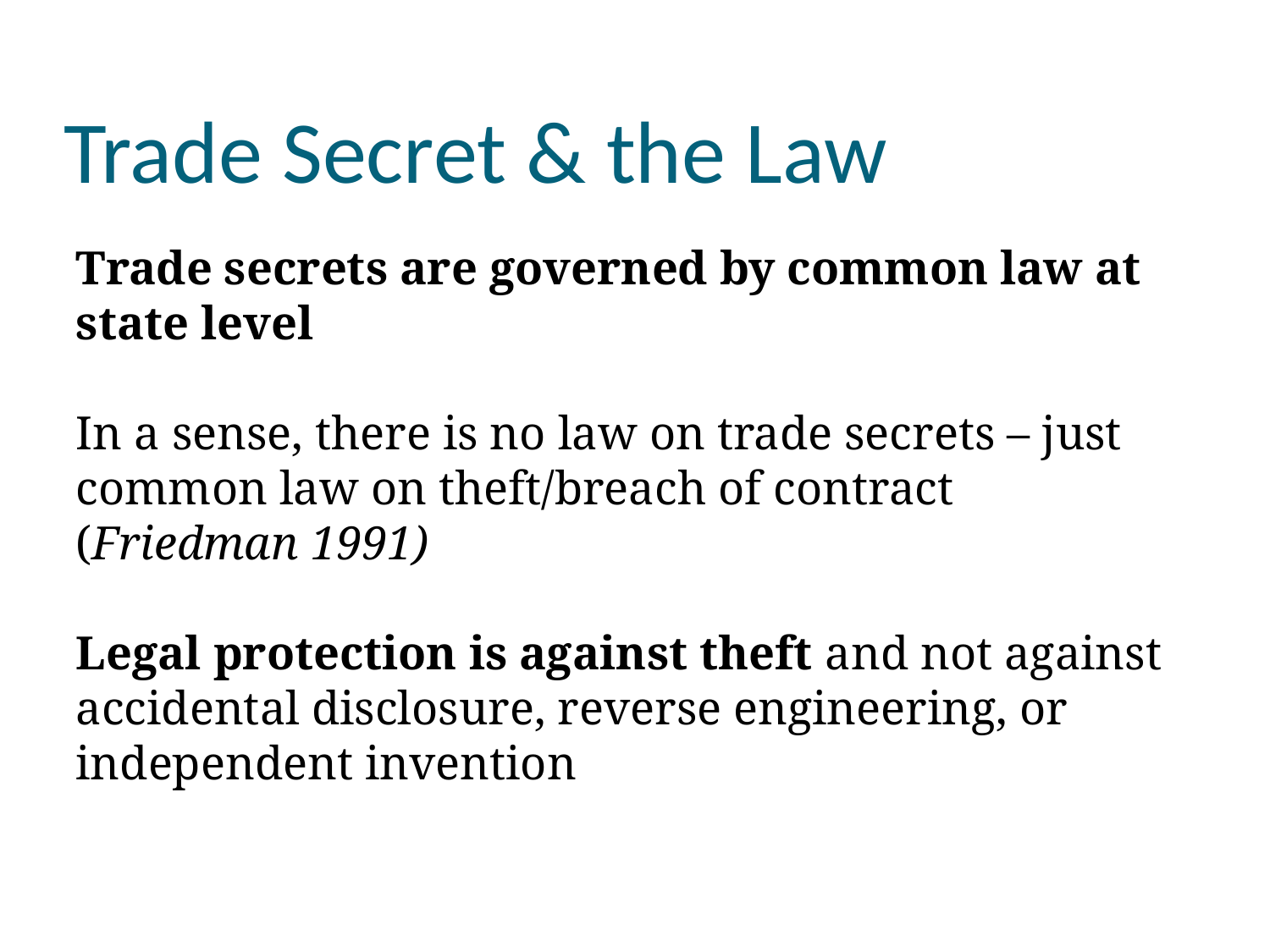

Trade Secret & the Law
Trade secrets are governed by common law at state level

In a sense, there is no law on trade secrets – just common law on theft/breach of contract  (Friedman 1991)

Legal protection is against theft and not against accidental disclosure, reverse engineering, or independent invention